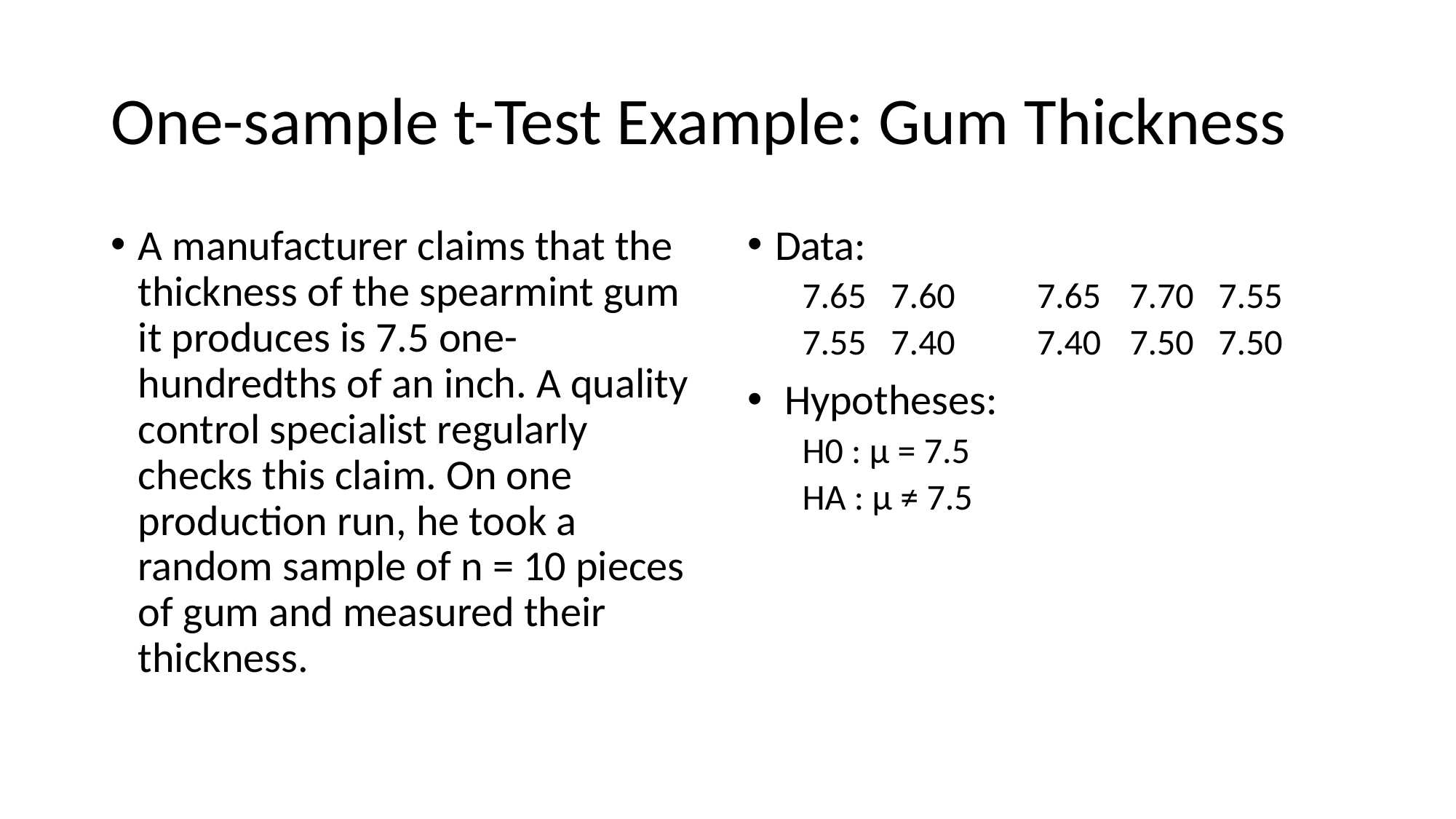

# One-sample t-Test Example: Gum Thickness
A manufacturer claims that the thickness of the spearmint gum it produces is 7.5 one-hundredths of an inch. A quality control specialist regularly checks this claim. On one production run, he took a random sample of n = 10 pieces of gum and measured their thickness.
Data:
7.65   7.60	  7.65	7.70   7.55
7.55   7.40	  7.40	7.50   7.50
 Hypotheses:
H0 : μ = 7.5
HA : μ ≠ 7.5